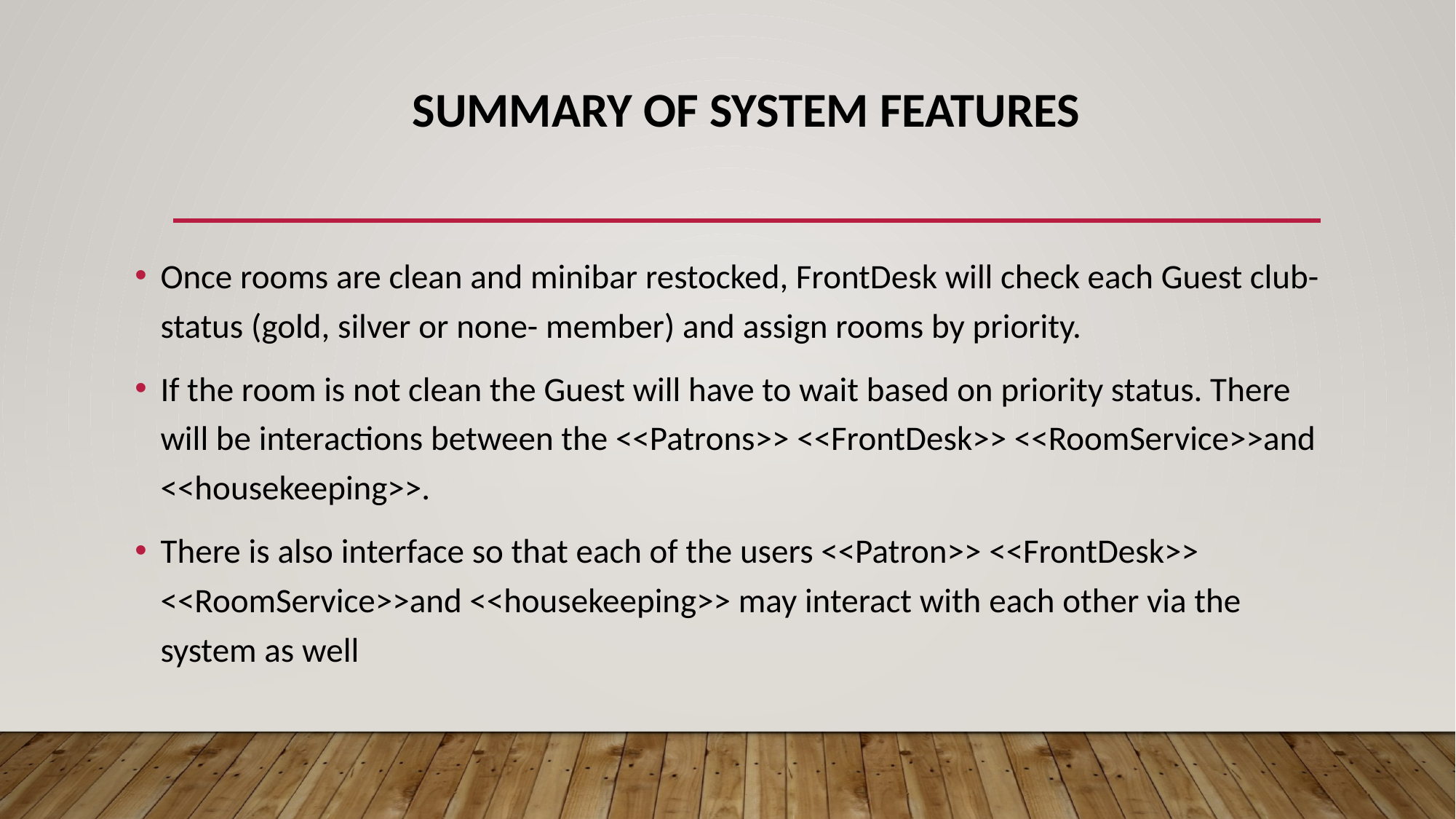

# Summary of system features
Once rooms are clean and minibar restocked, FrontDesk will check each Guest club-status (gold, silver or none- member) and assign rooms by priority.
If the room is not clean the Guest will have to wait based on priority status. There will be interactions between the <<Patrons>> <<FrontDesk>> <<RoomService>>and <<housekeeping>>.
There is also interface so that each of the users <<Patron>> <<FrontDesk>> <<RoomService>>and <<housekeeping>> may interact with each other via the system as well